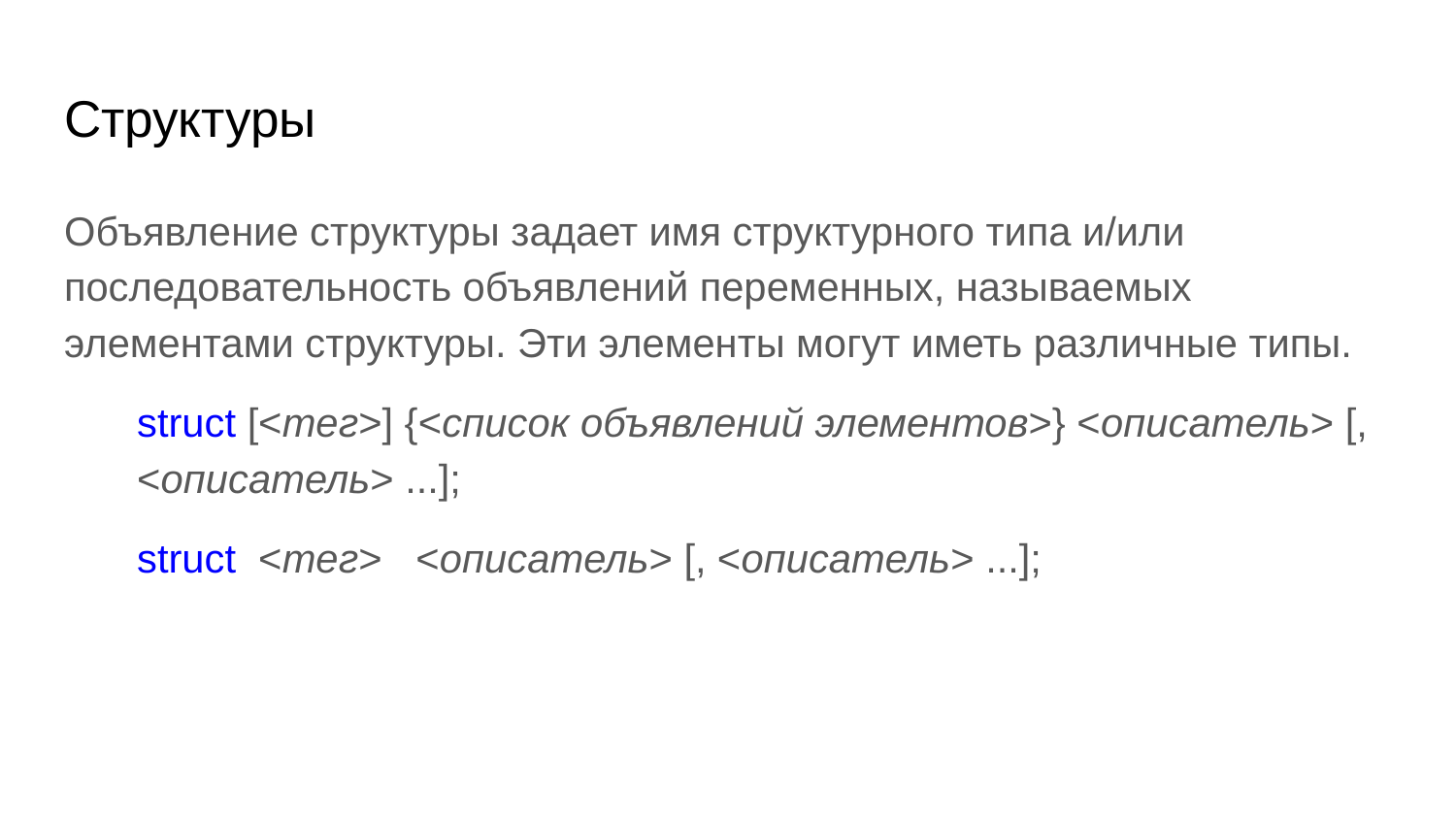

# Структуры
Объявление структуры задает имя структурного типа и/или последовательность объявлений переменных, называемых элементами структуры. Эти элементы могут иметь различные типы.
struct [<тег>] {<список объявлений элементов>} <описатель> [, <описатель> ...];
struct  <тег>   <описатель> [, <описатель> ...];